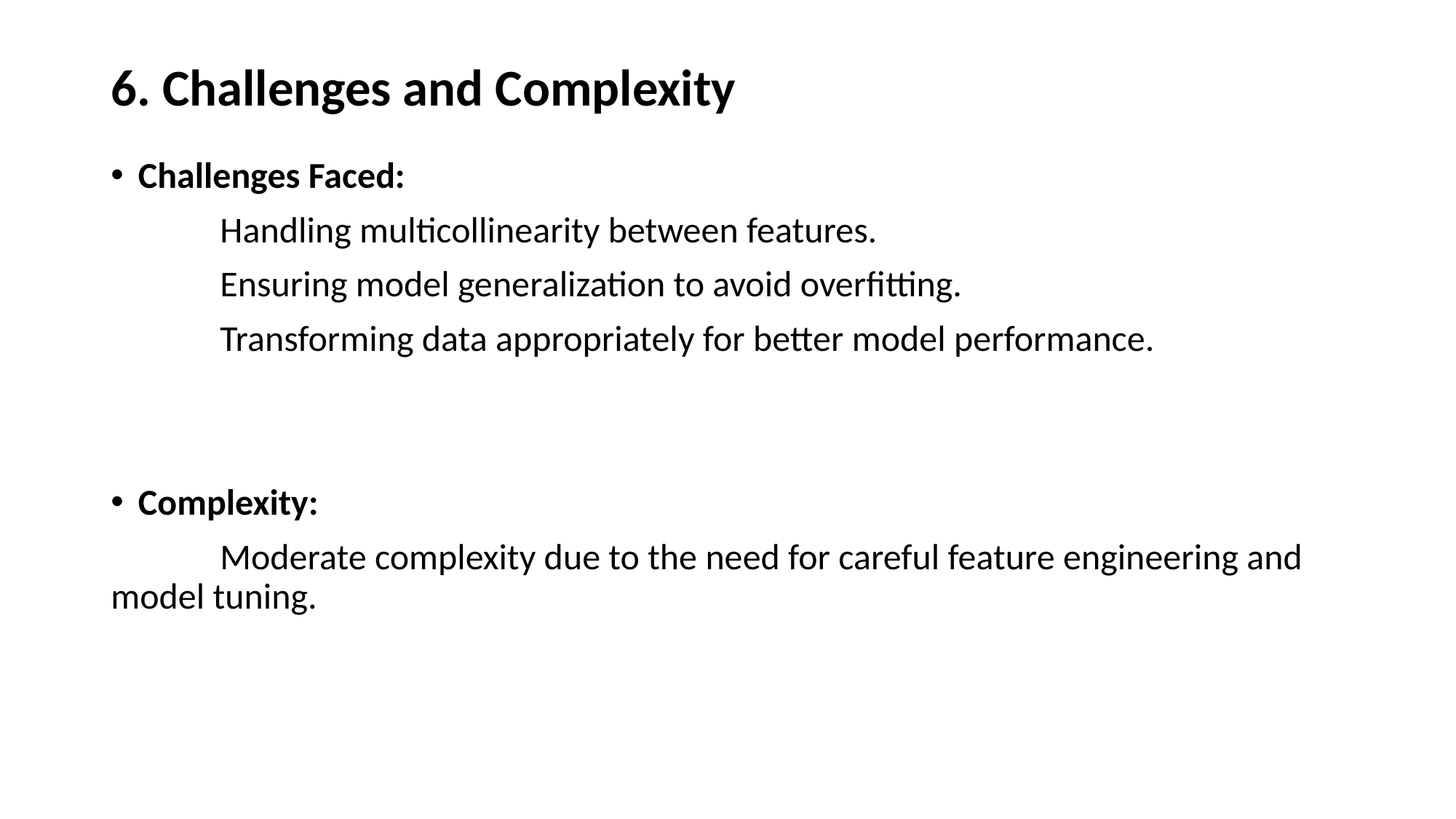

# 6. Challenges and Complexity
Challenges Faced:
	Handling multicollinearity between features.
	Ensuring model generalization to avoid overfitting.
	Transforming data appropriately for better model performance.

Complexity:
	Moderate complexity due to the need for careful feature engineering and 	model tuning.